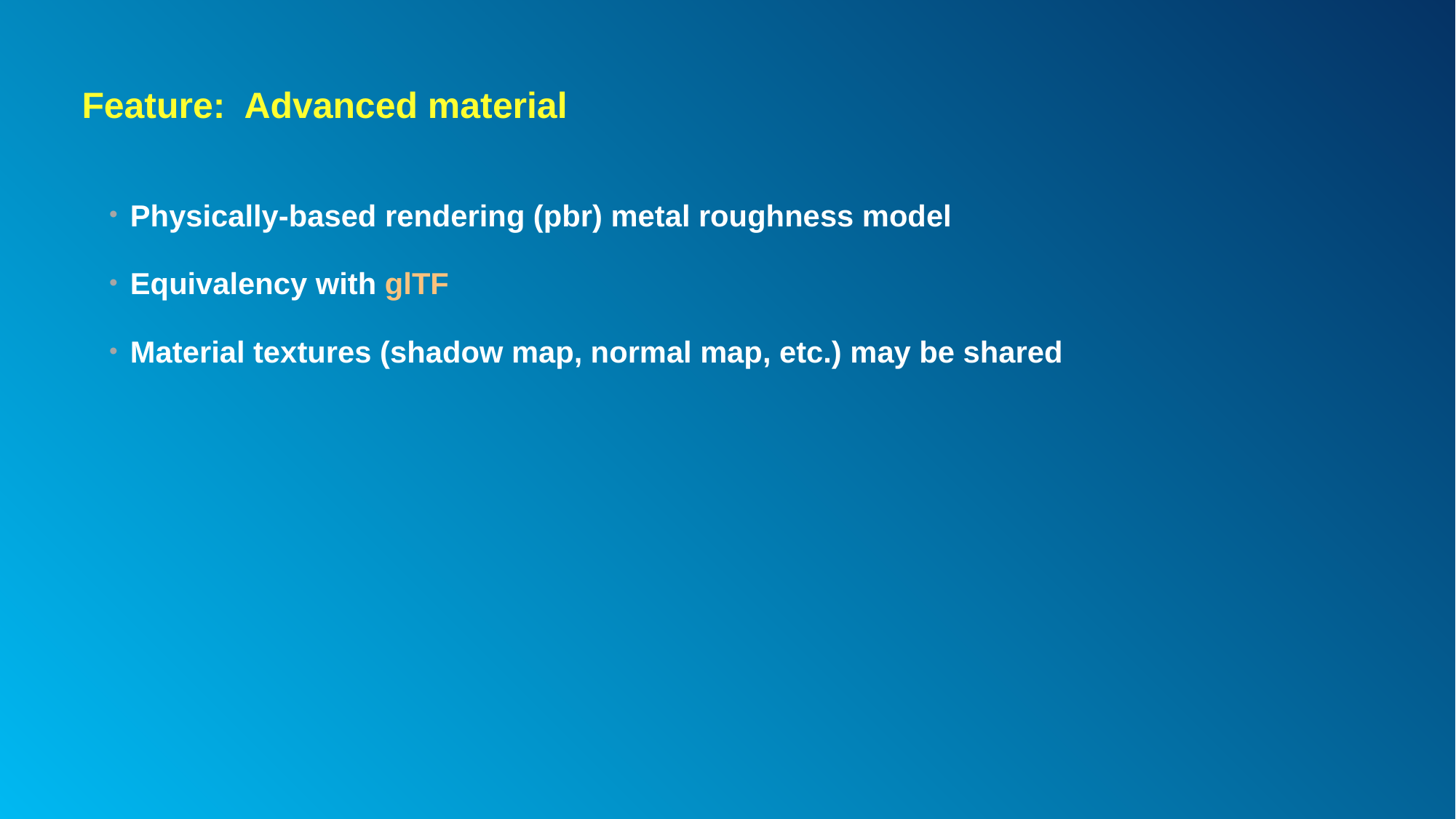

# Feature:  Advanced material
Physically-based rendering (pbr) metal roughness model
Equivalency with glTF
Material textures (shadow map, normal map, etc.) may be shared